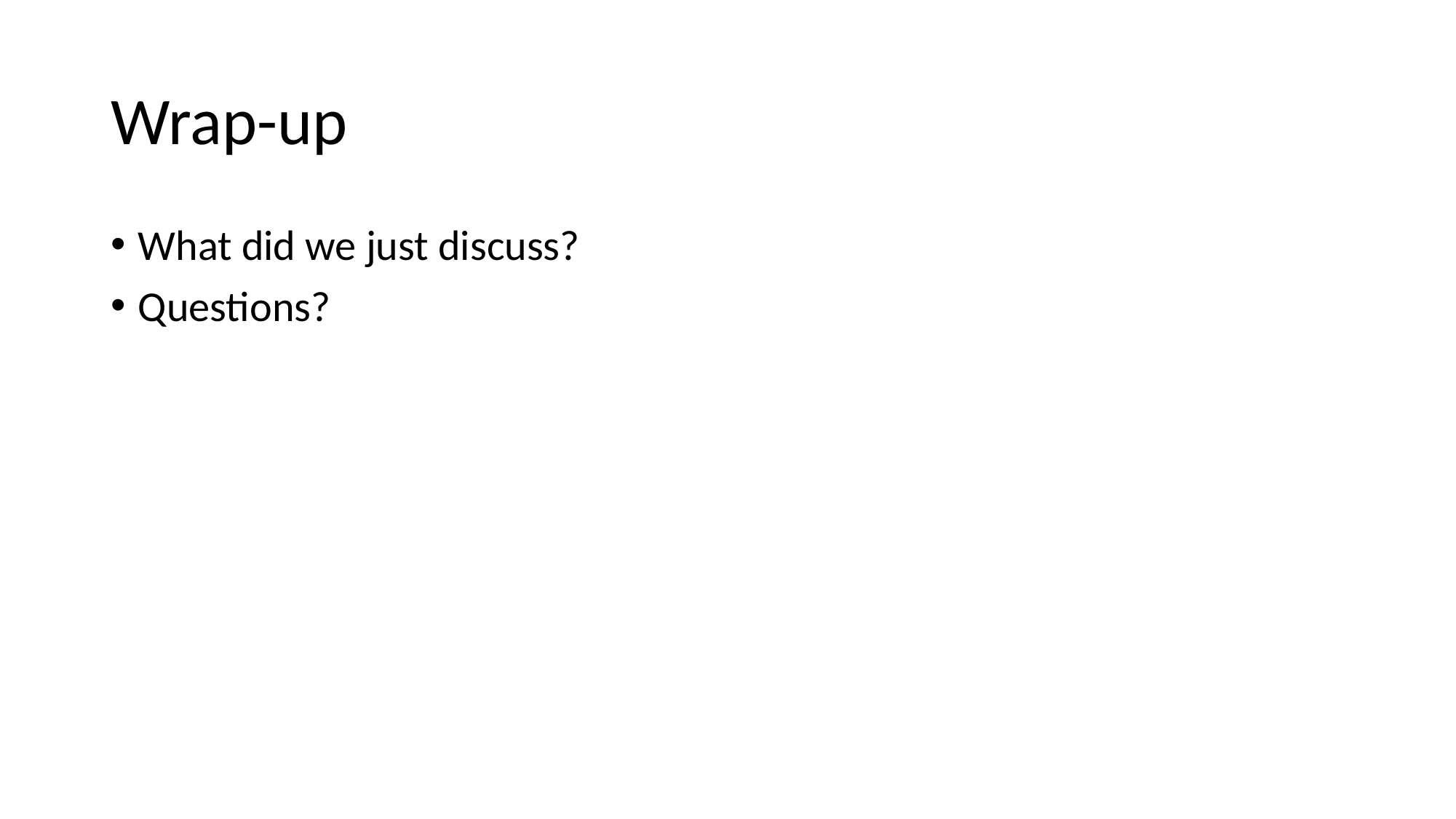

# Wrap-up
What did we just discuss?
Questions?